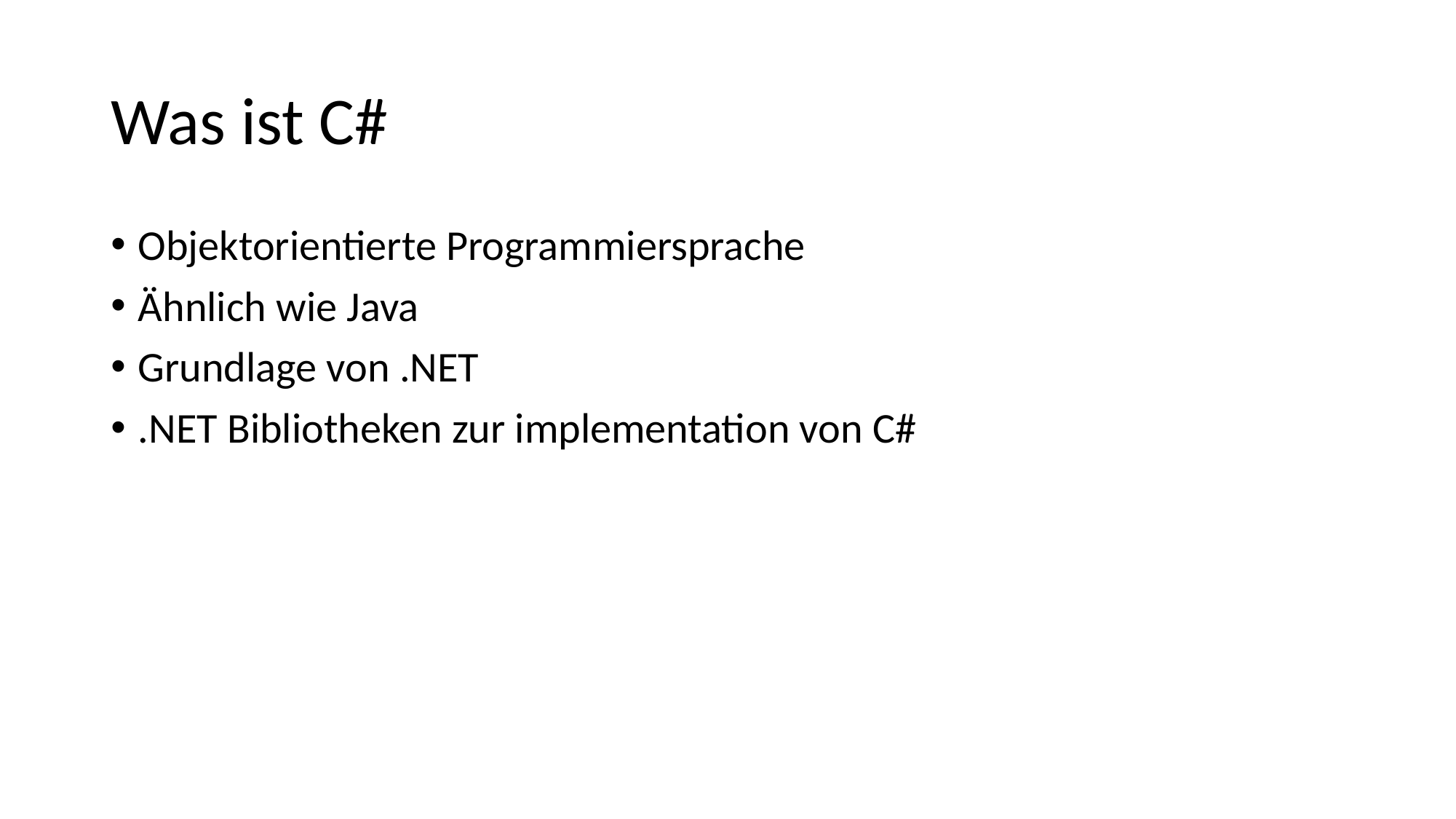

# Was ist C#
Objektorientierte Programmiersprache
Ähnlich wie Java
Grundlage von .NET
.NET Bibliotheken zur implementation von C#